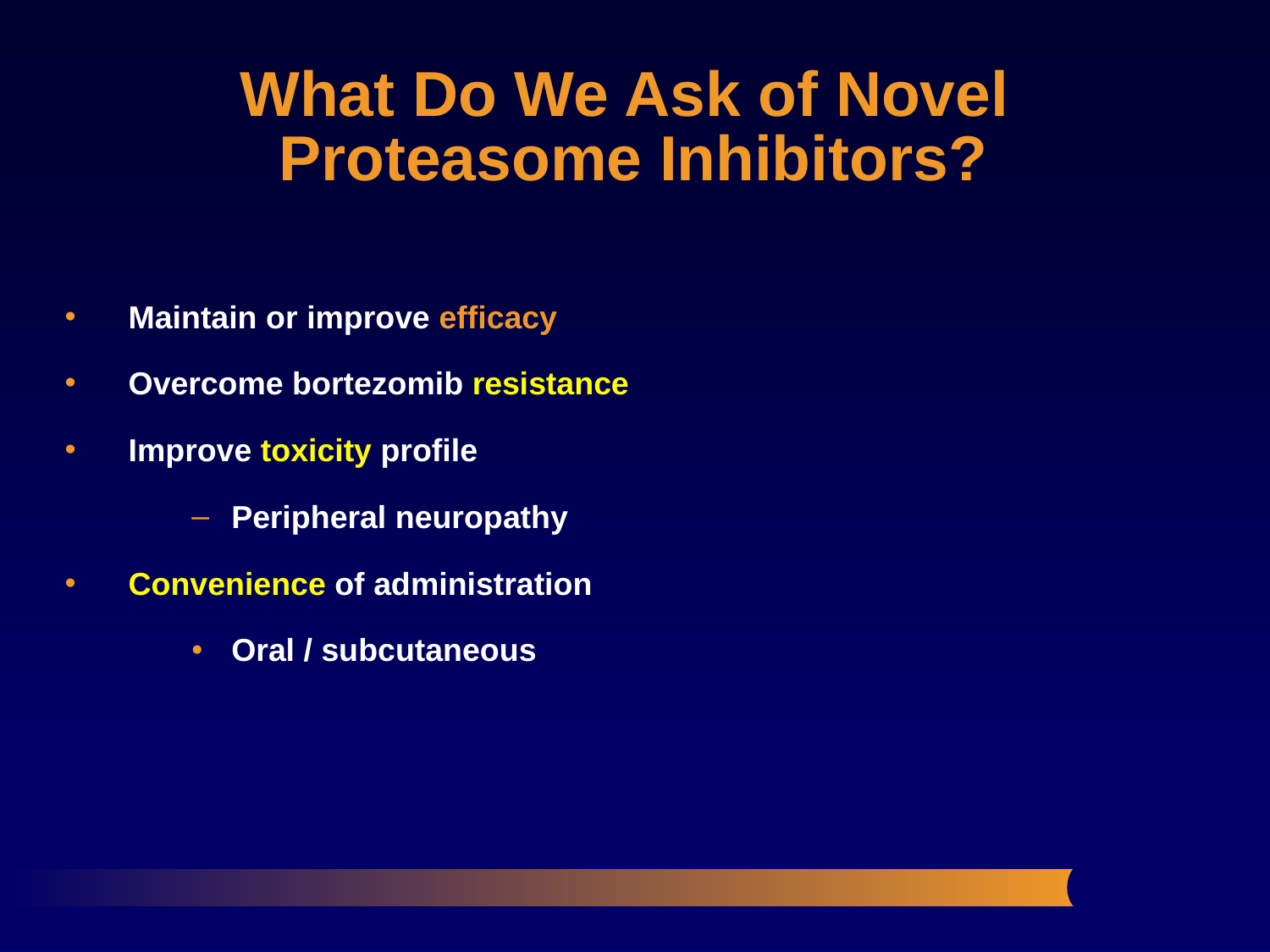

What Do We Ask of Novel
Proteasome Inhibitors?
Maintain or improve efficacy
Overcome bortezomib resistance
Improve toxicity profile
Peripheral neuropathy
Convenience of administration
Oral / subcutaneous